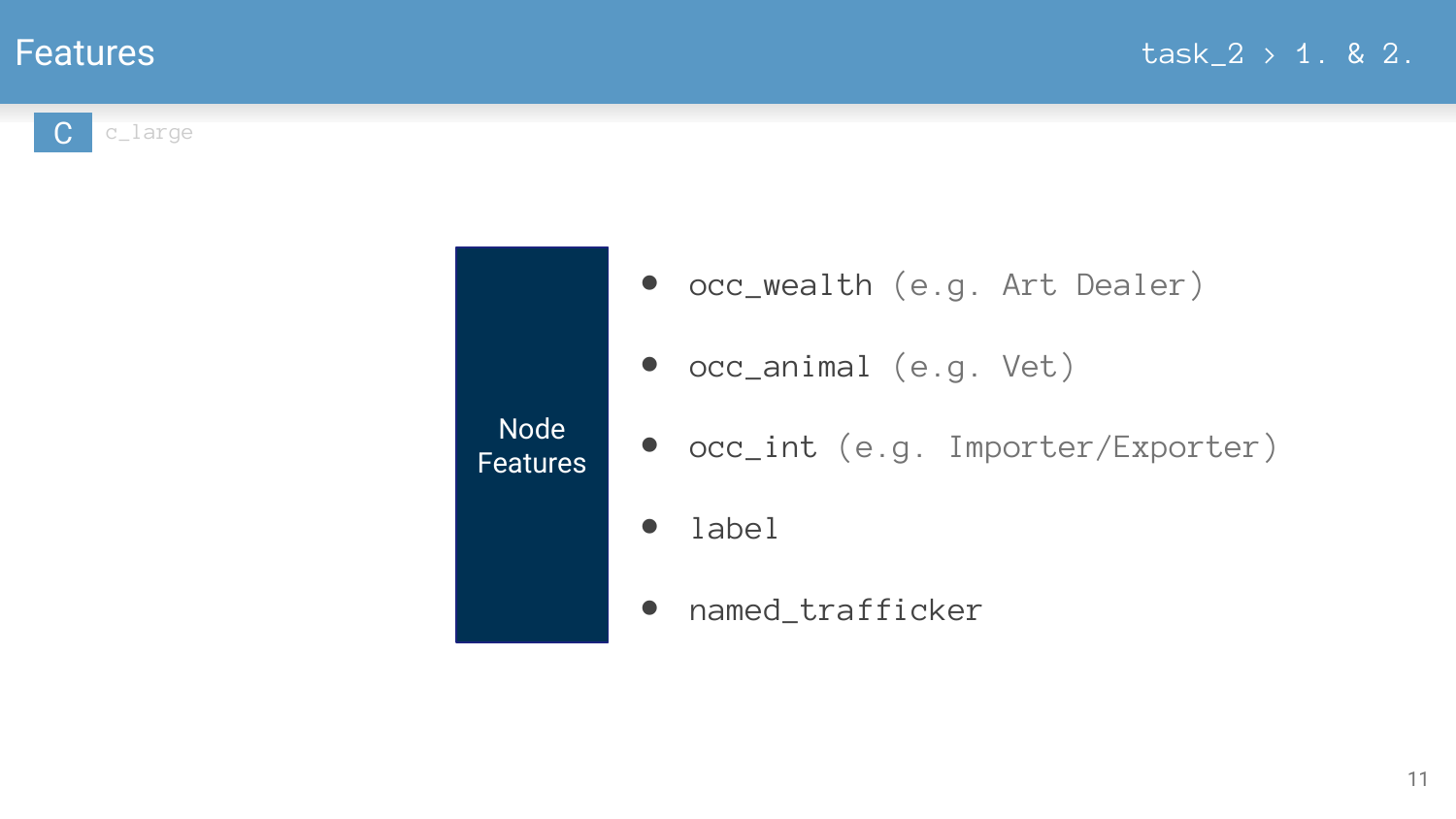

Features
# task_2 > 1. & 2.
C
c_large
Node
Features
occ_wealth (e.g. Art Dealer)

occ_animal (e.g. Vet)

occ_int (e.g. Importer/Exporter)

label

named_trafficker
11